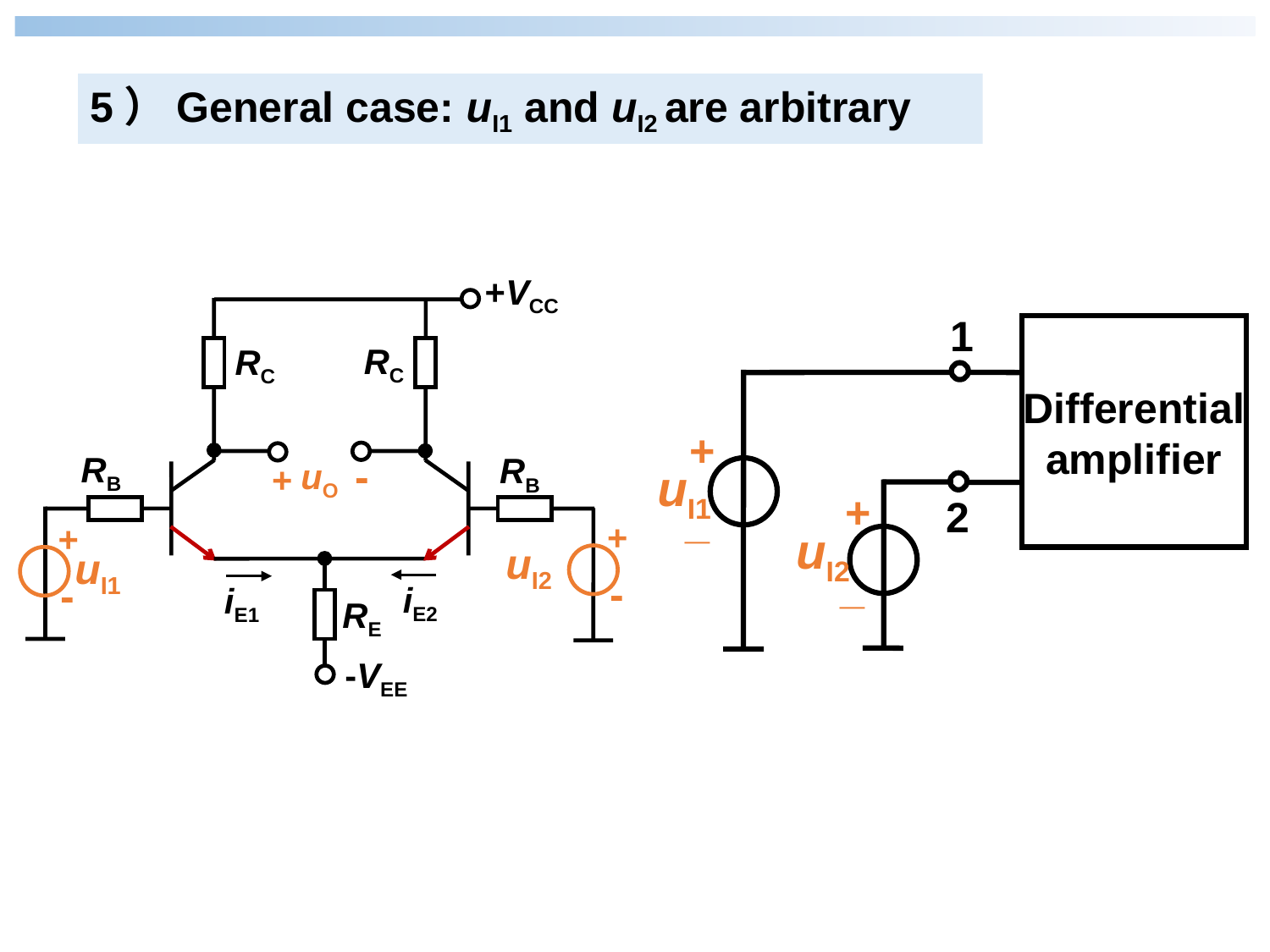

5）General case: uI1 and uI2 are arbitrary
+VCC

RC

RB

RE

RC

RB

uO
uI1
-
+

+
+
uI2

-
-

-VEE

iE2
iE1

1

+
uI1

+
2
_
uI2

_

Differential amplifier